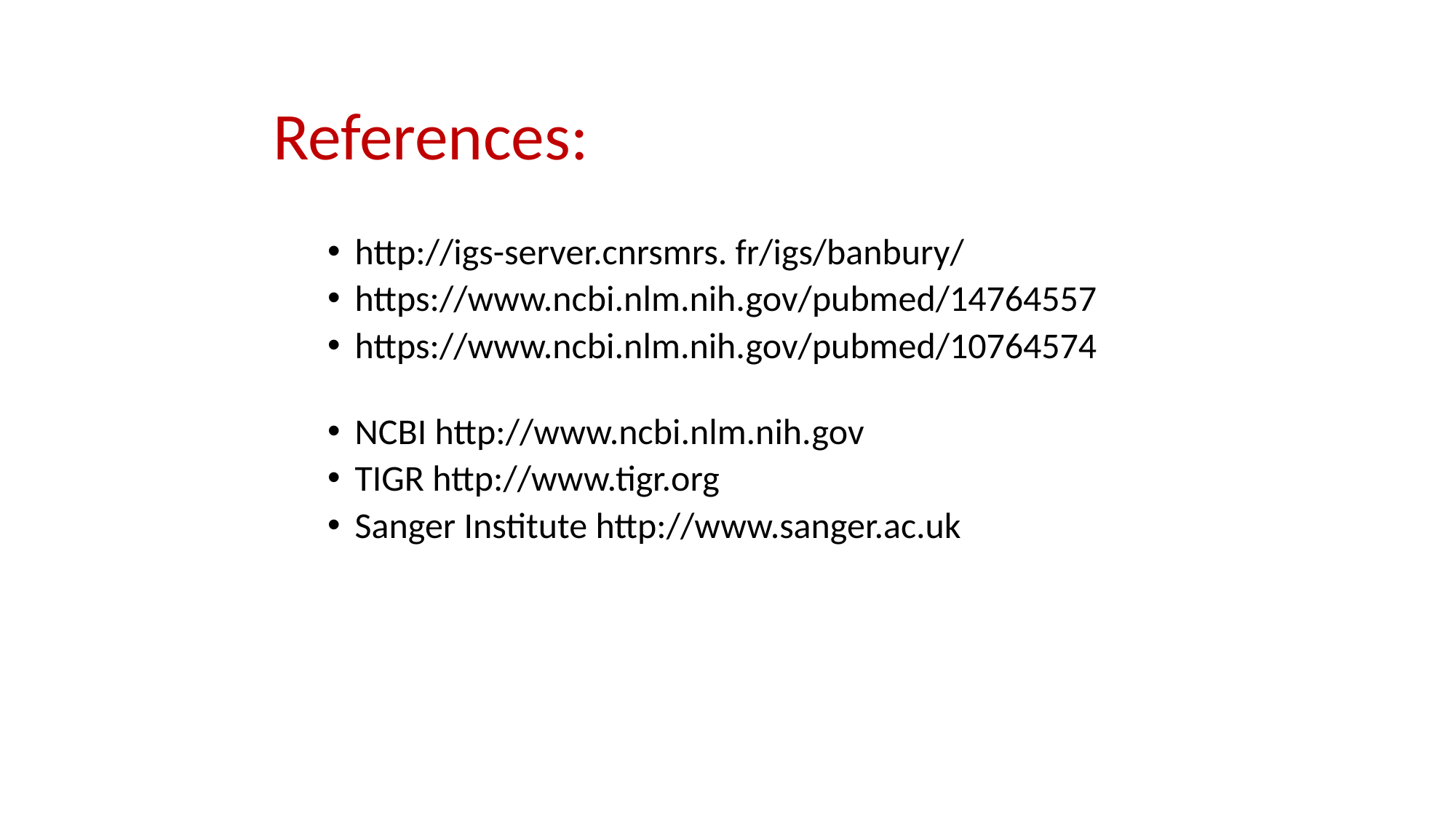

# References:
http://igs-server.cnrsmrs. fr/igs/banbury/
https://www.ncbi.nlm.nih.gov/pubmed/14764557
https://www.ncbi.nlm.nih.gov/pubmed/10764574
NCBI http://www.ncbi.nlm.nih.gov
TIGR http://www.tigr.org
Sanger Institute http://www.sanger.ac.uk